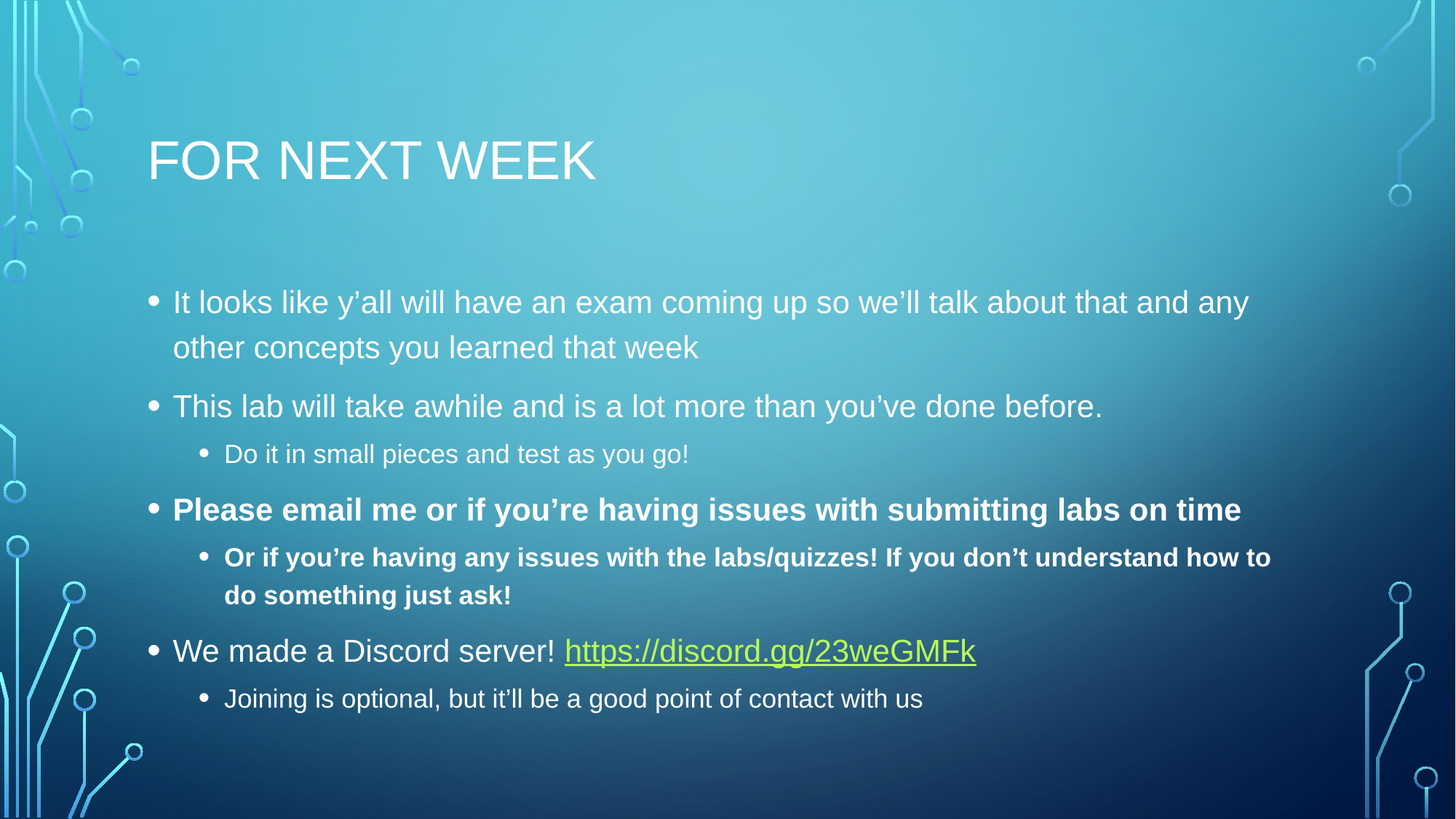

# For next week
It looks like y’all will have an exam coming up so we’ll talk about that and any other concepts you learned that week
This lab will take awhile and is a lot more than you’ve done before.
Do it in small pieces and test as you go!
Please email me or if you’re having issues with submitting labs on time
Or if you’re having any issues with the labs/quizzes! If you don’t understand how to do something just ask!
We made a Discord server! https://discord.gg/23weGMFk
Joining is optional, but it’ll be a good point of contact with us